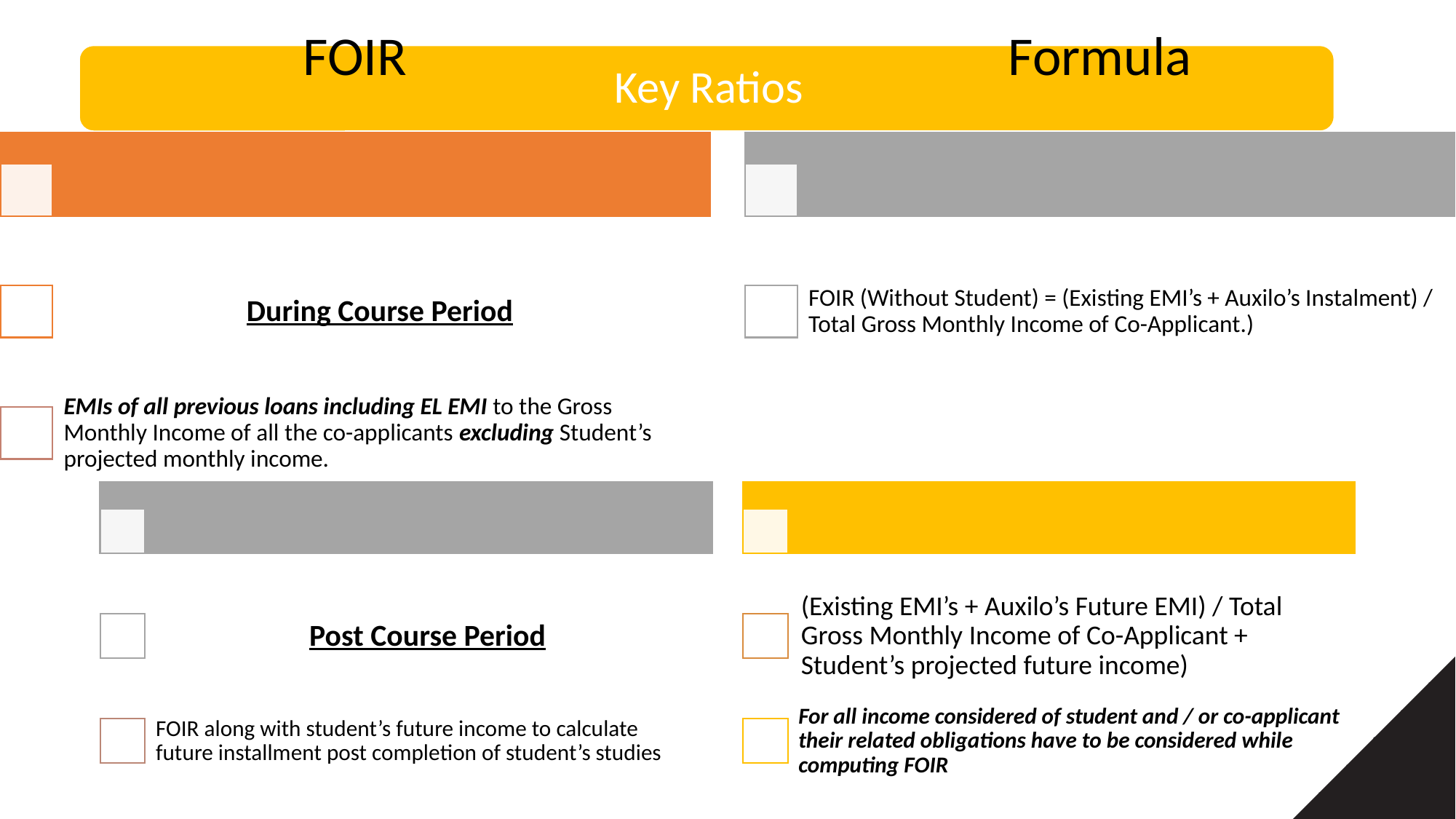

FOIR
During Course Period
EMIs of all previous loans including EL EMI to the Gross Monthly Income of all the co-applicants excluding Student’s projected monthly income.
Formula
FOIR (Without Student) = (Existing EMI’s + Auxilo’s Instalment) / Total Gross Monthly Income of Co-Applicant.)
Key Ratios

Post Course Period
FOIR along with student’s future income to calculate future installment post completion of student’s studies

(Existing EMI’s + Auxilo’s Future EMI) / Total Gross Monthly Income of Co-Applicant + Student’s projected future income)
For all income considered of student and / or co-applicant their related obligations have to be considered while computing FOIR